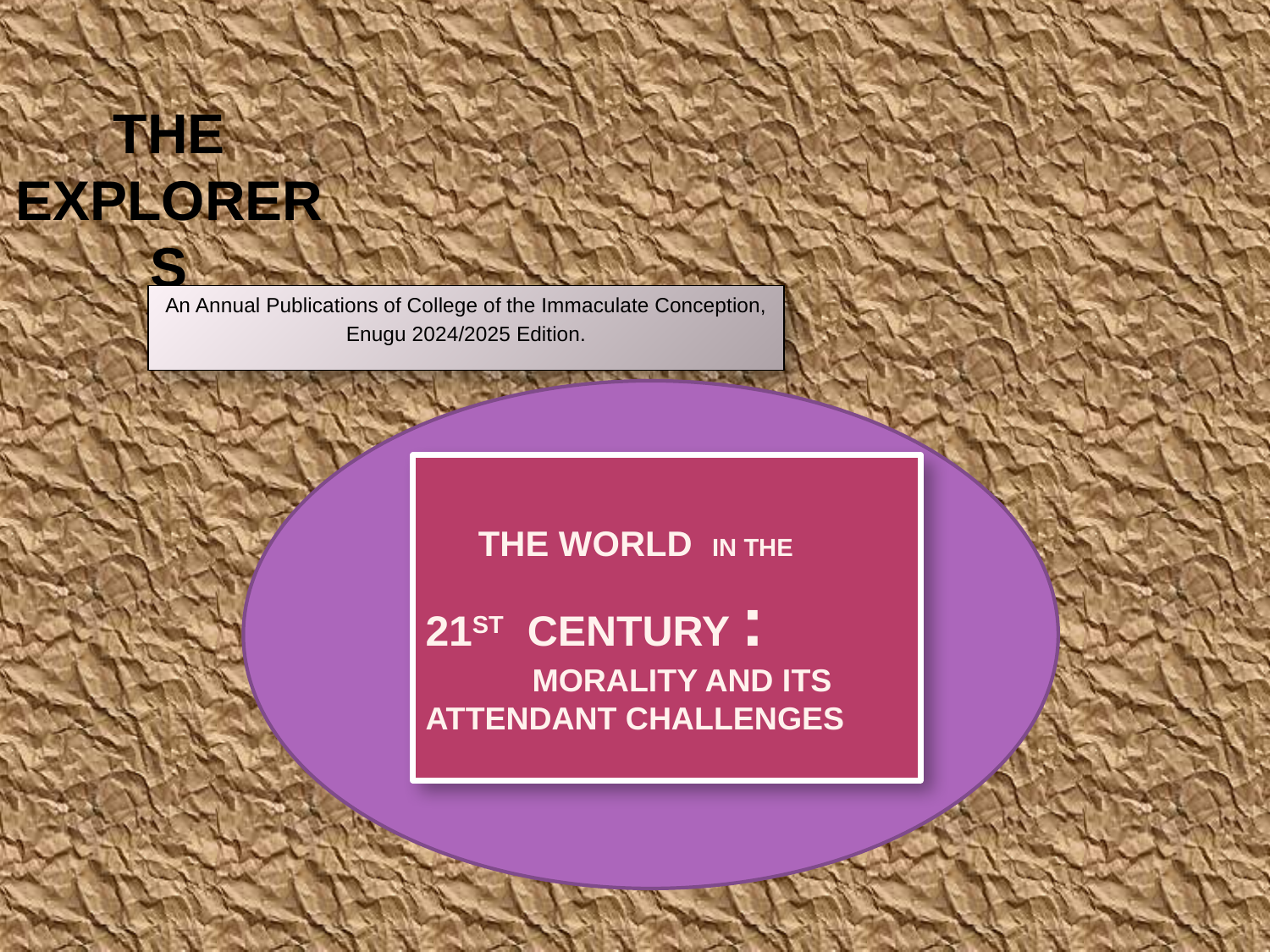

# The Explorers
An Annual Publications of College of the Immaculate Conception,
Enugu 2024/2025 Edition.

  THE WORLD  IN THE
21ST  CENTURY :
            MORALITY AND ITS
ATTENDANT CHALLENGES